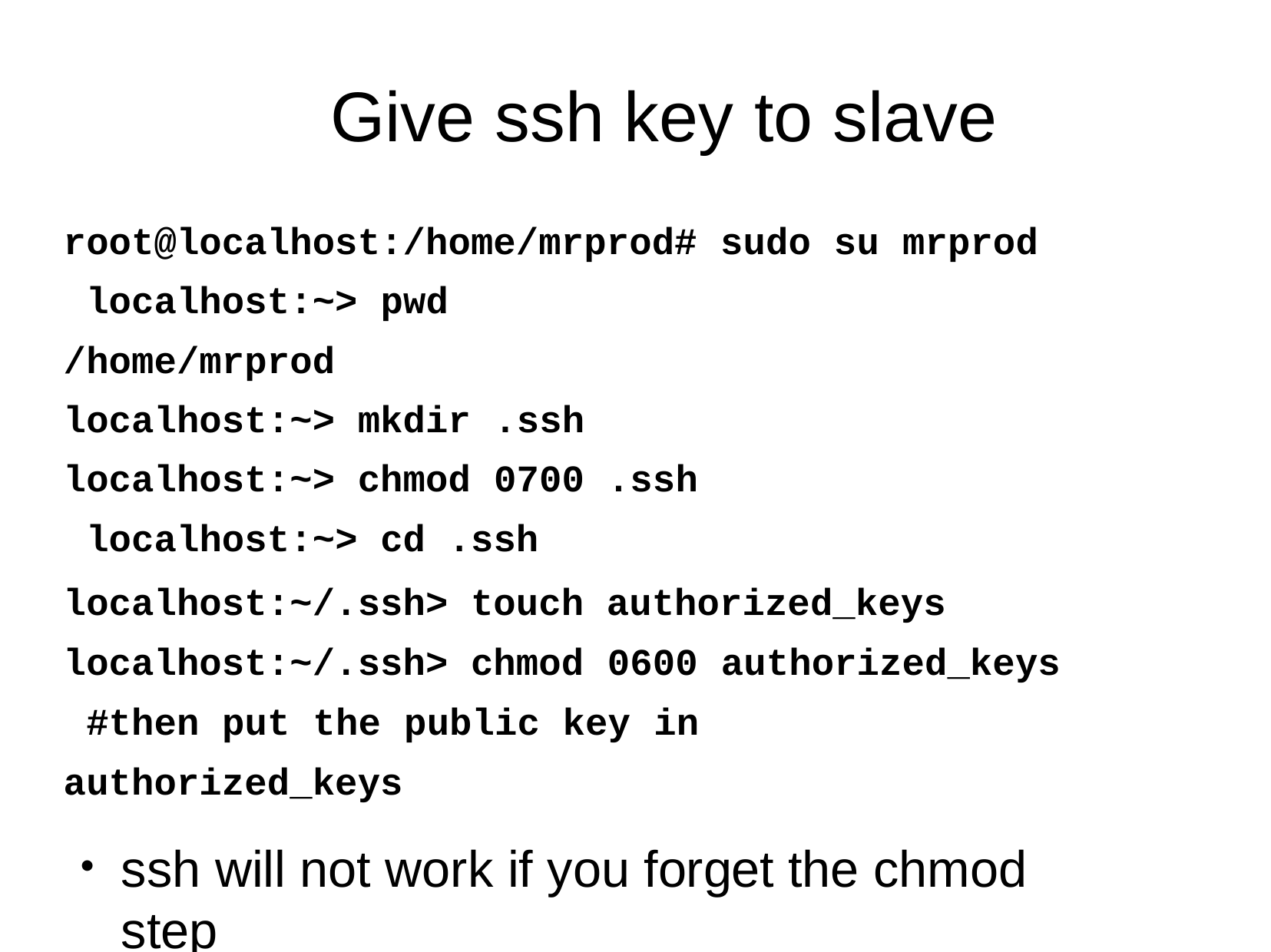

# Give ssh key	to slave
root@localhost:/home/mrprod# sudo su mrprod  localhost:~> pwd
/home/mrprod  localhost:~> mkdir .ssh
localhost:~> chmod 0700 .ssh  localhost:~> cd .ssh
localhost:~/.ssh> touch authorized_keys  localhost:~/.ssh> chmod 0600 authorized_keys  #then put the public key in authorized_keys
ssh will not work if you forget the chmod step